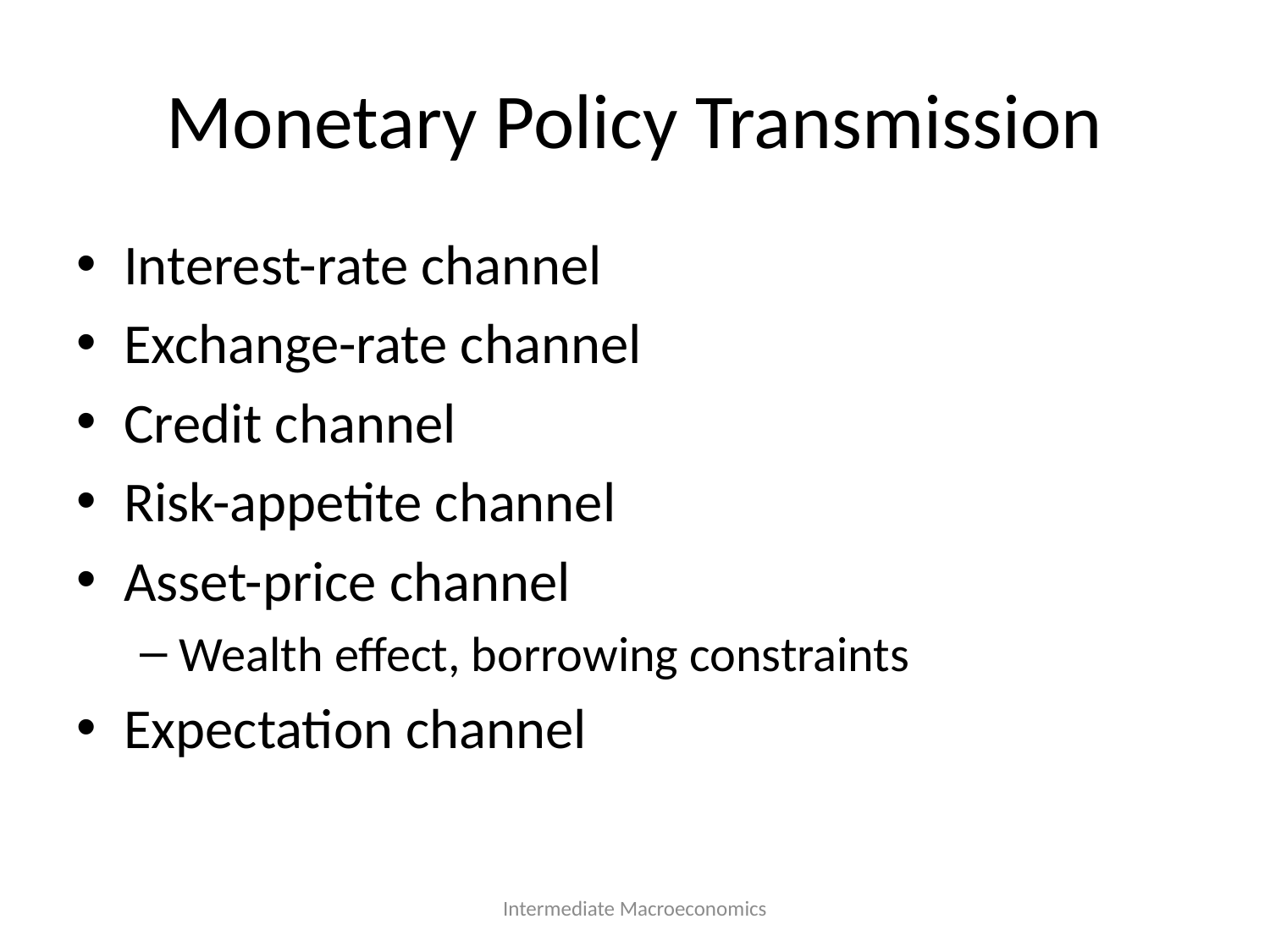

# Monetary Policy Transmission
Interest-rate channel
Exchange-rate channel
Credit channel
Risk-appetite channel
Asset-price channel
Wealth effect, borrowing constraints
Expectation channel

Intermediate Macroeconomics